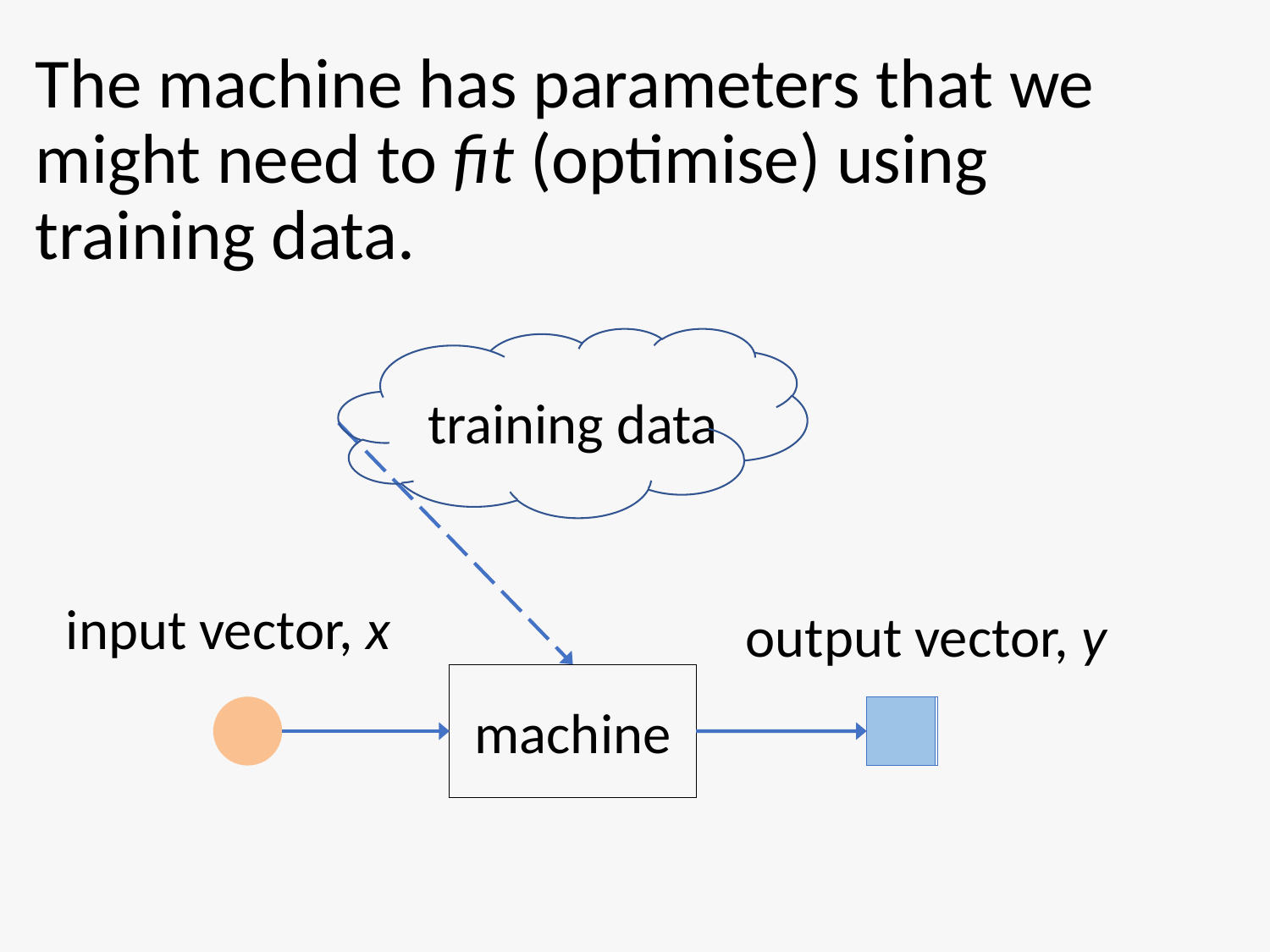

# The machine has parameters that we might need to fit (optimise) using training data.

training data
input vector, x
output vector, y
machine